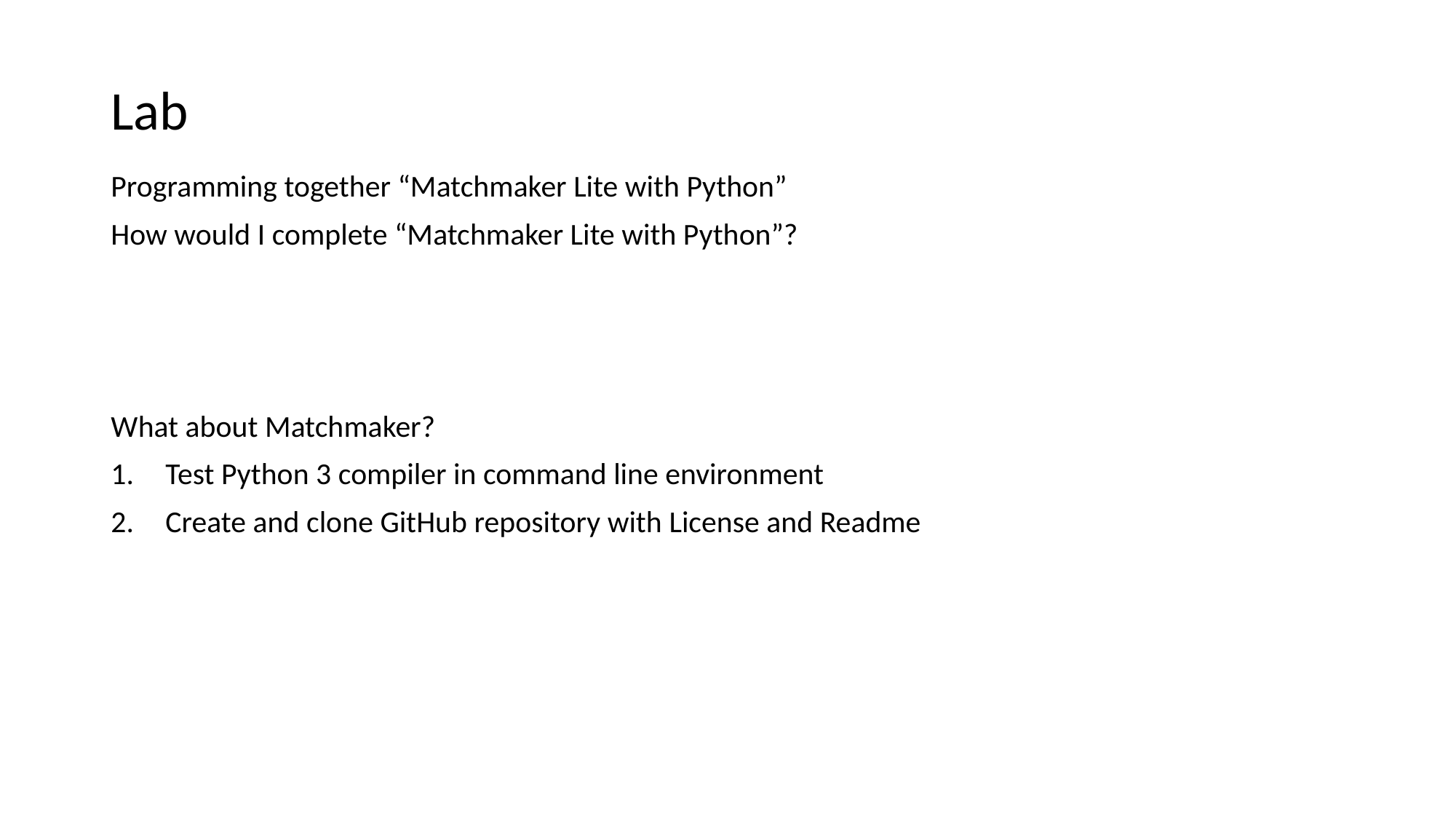

# Lab
Programming together “Matchmaker Lite with Python”
How would I complete “Matchmaker Lite with Python”?

What about Matchmaker?
Test Python 3 compiler in command line environment
Create and clone GitHub repository with License and Readme